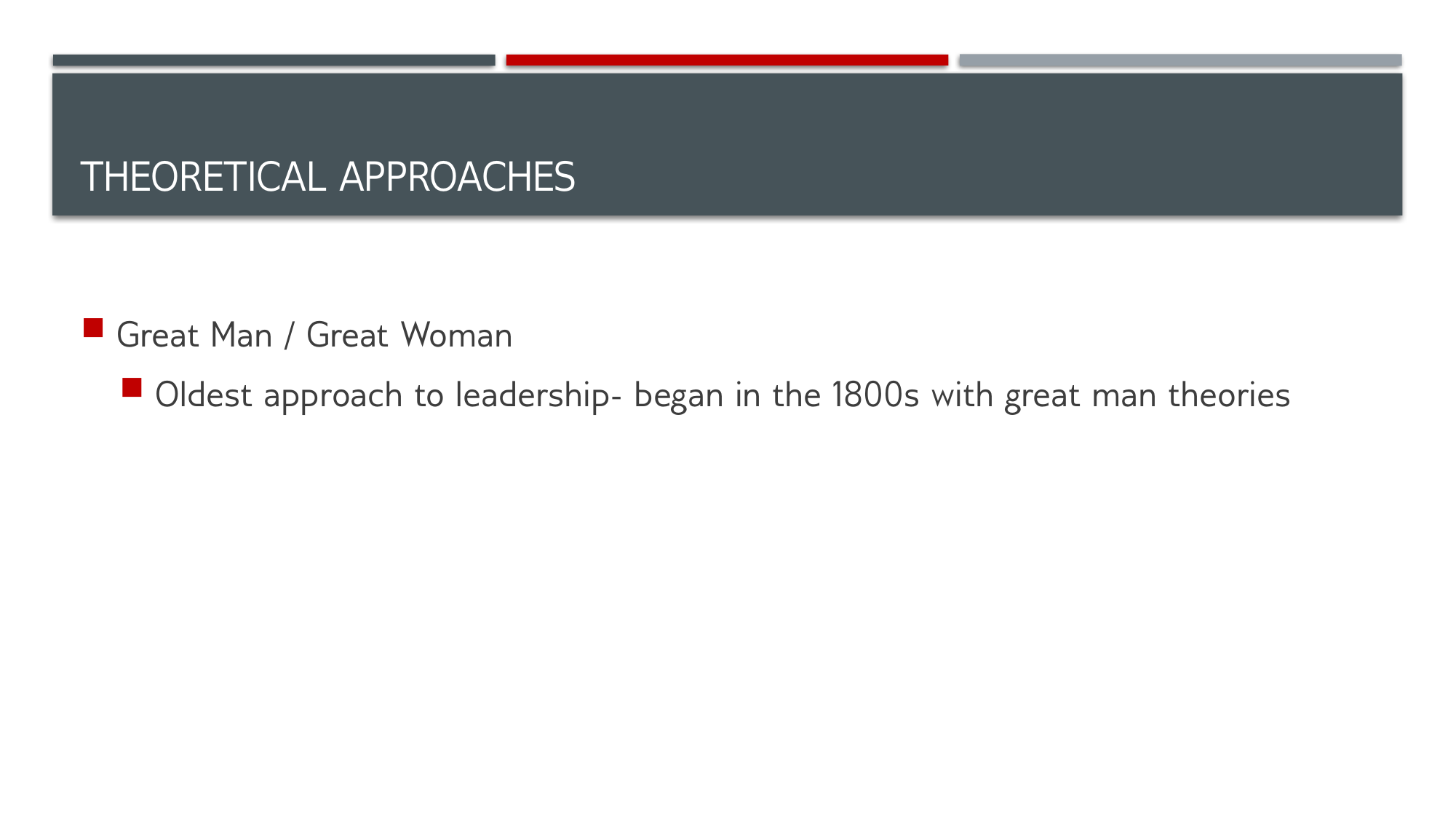

# Theoretical Approaches
Great Man / Great Woman
Oldest approach to leadership- began in the 1800s with great man theories